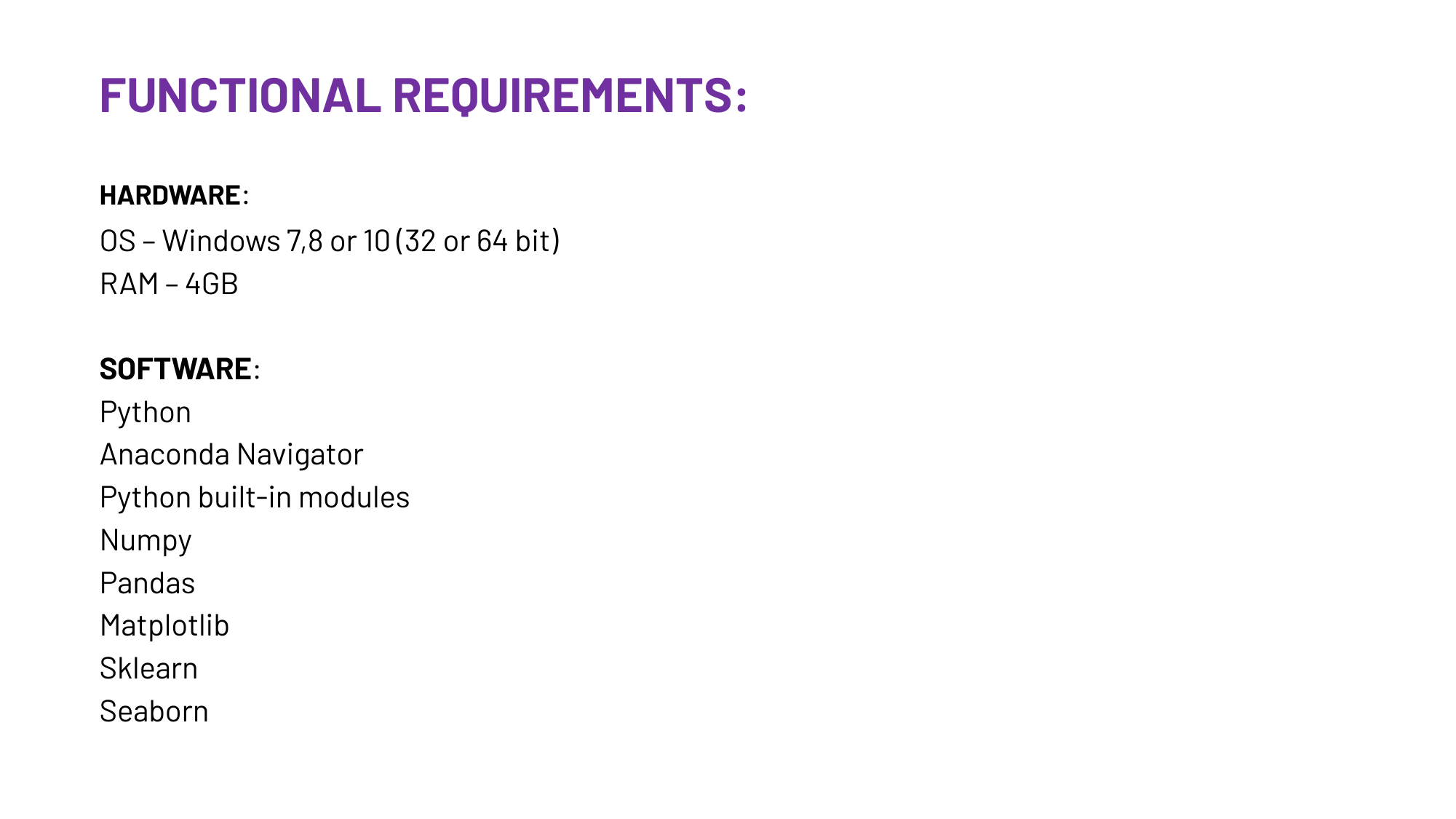

# FUNCTIONAL REQUIREMENTS:

HARDWARE:
OS – Windows 7,8 or 10 (32 or 64 bit)
RAM – 4GB

SOFTWARE:
Python
Anaconda Navigator
Python built-in modules
Numpy
Pandas
Matplotlib
Sklearn
Seaborn